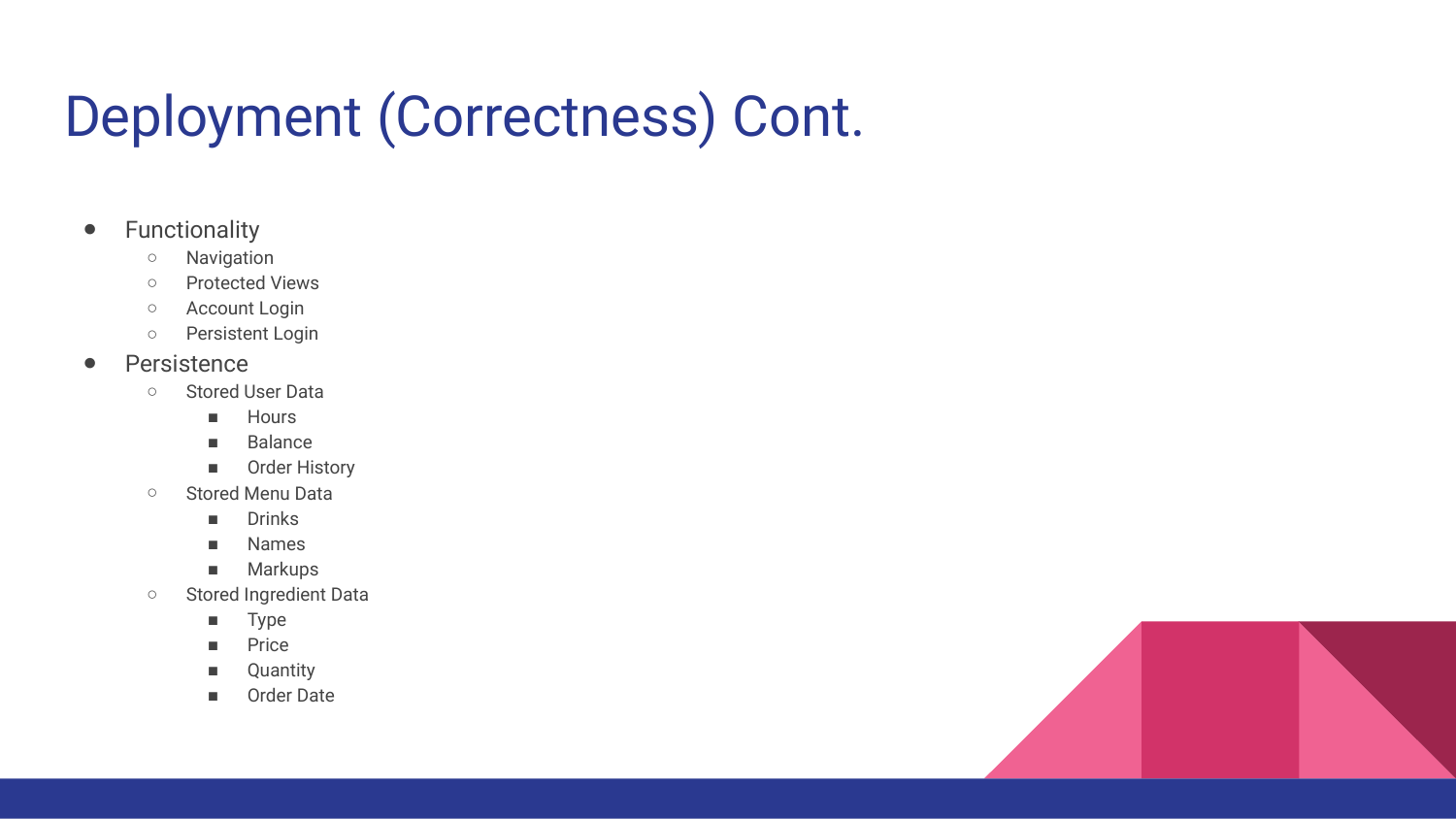

# Deployment (Correctness) Cont.
Functionality
Navigation
Protected Views
Account Login
Persistent Login
Persistence
Stored User Data
Hours
Balance
Order History
Stored Menu Data
Drinks
Names
Markups
Stored Ingredient Data
Type
Price
Quantity
Order Date